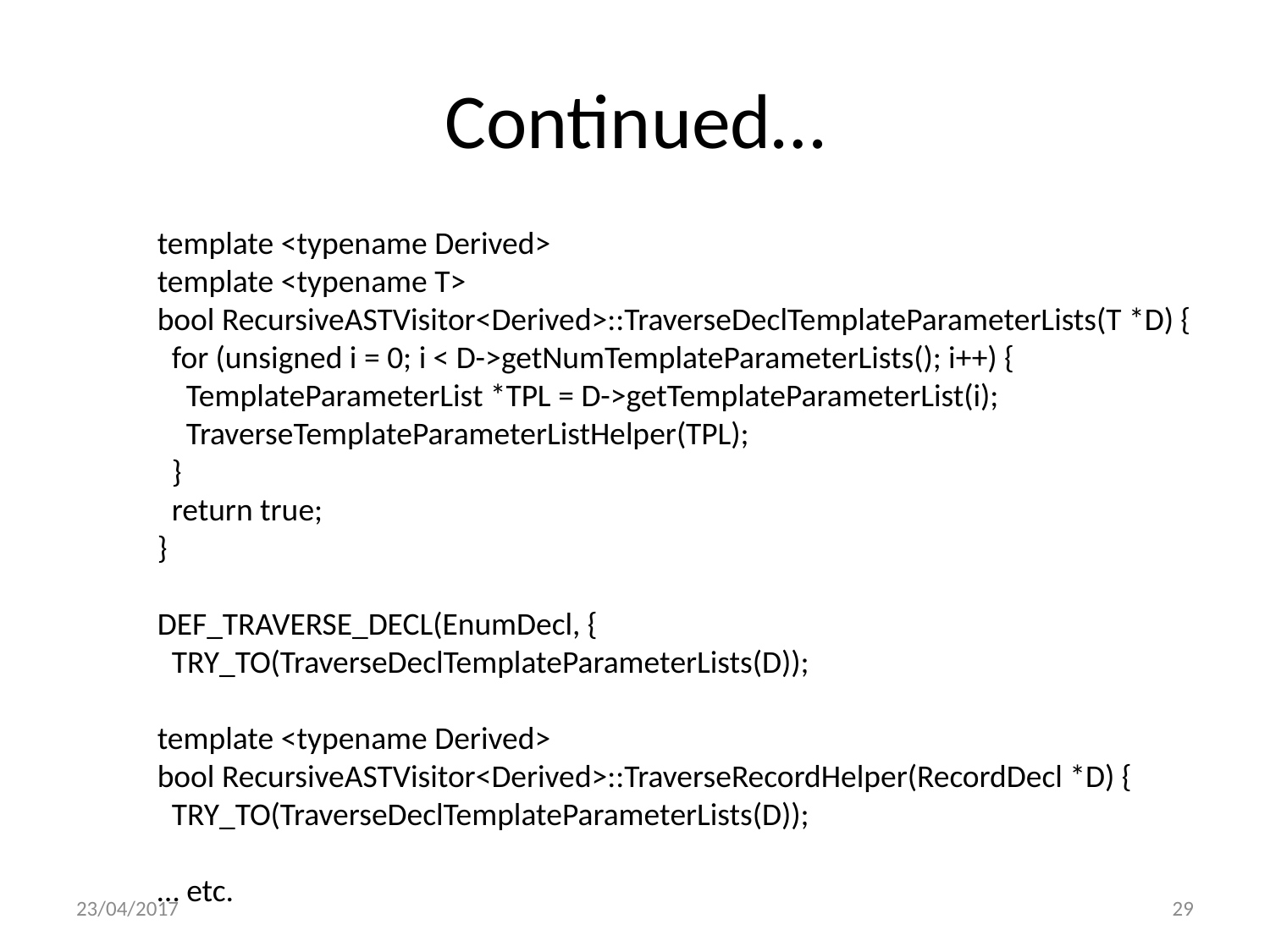

# Continued…
template <typename Derived>
template <typename T>
bool RecursiveASTVisitor<Derived>::TraverseDeclTemplateParameterLists(T *D) {
  for (unsigned i = 0; i < D->getNumTemplateParameterLists(); i++) {
    TemplateParameterList *TPL = D->getTemplateParameterList(i);
    TraverseTemplateParameterListHelper(TPL);
  }
  return true;
}

DEF_TRAVERSE_DECL(EnumDecl, {
  TRY_TO(TraverseDeclTemplateParameterLists(D));

template <typename Derived>
bool RecursiveASTVisitor<Derived>::TraverseRecordHelper(RecordDecl *D) {
  TRY_TO(TraverseDeclTemplateParameterLists(D));

… etc.

23/04/2017
29